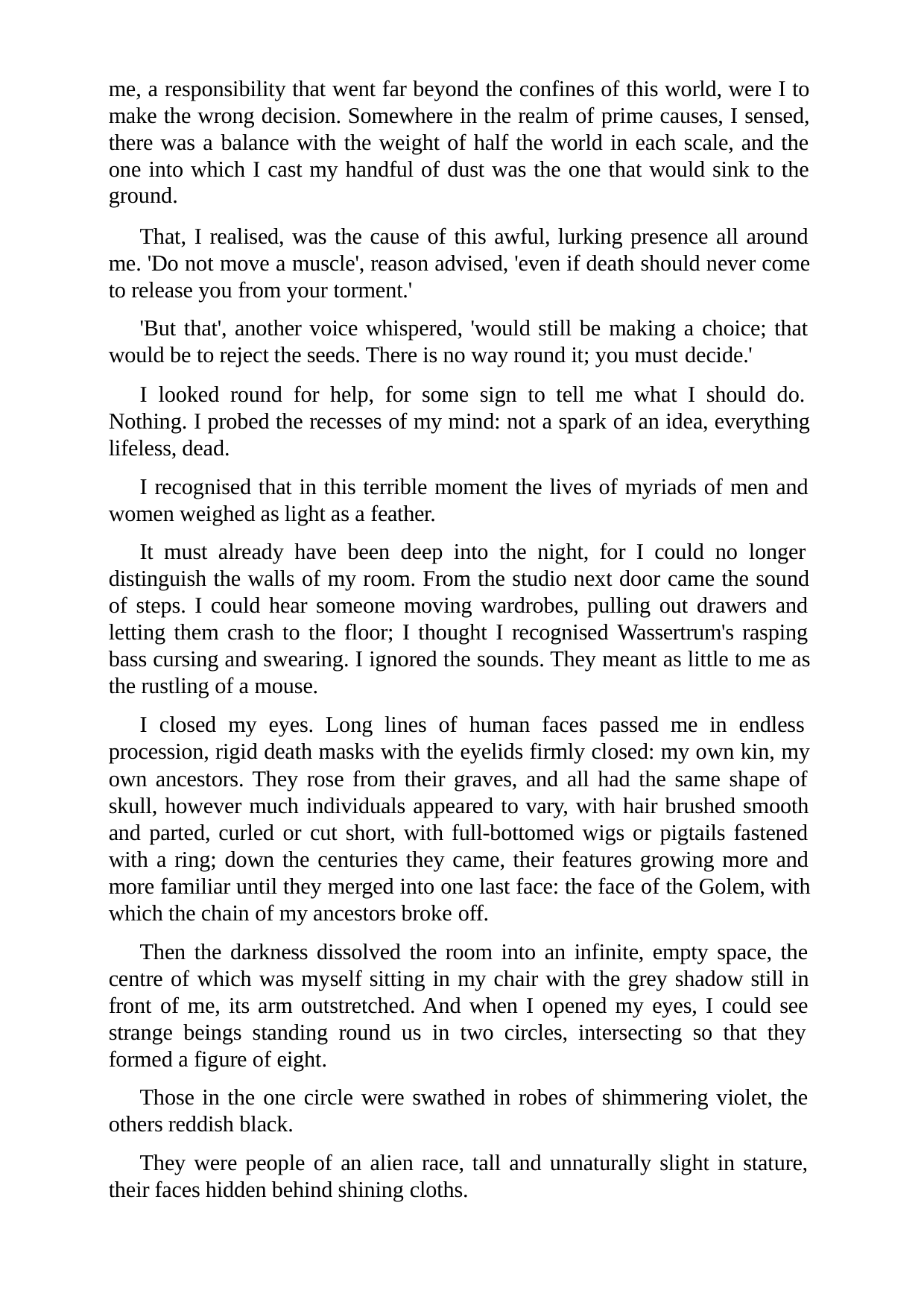

me, a responsibility that went far beyond the confines of this world, were I to  make the wrong decision. Somewhere in the realm of prime causes, I sensed,  there was a balance with the weight of half the world in each scale, and the  one into which I cast my handful of dust was the one that would sink to the  ground.
That, I realised, was the cause of this awful, lurking presence all around  me. 'Do not move a muscle', reason advised, 'even if death should never come  to release you from your torment.'
'But that', another voice whispered, 'would still be making a choice; that  would be to reject the seeds. There is no way round it; you must decide.'
I looked round for help, for some sign to tell me what I should do.  Nothing. I probed the recesses of my mind: not a spark of an idea, everything  lifeless, dead.
I recognised that in this terrible moment the lives of myriads of men and  women weighed as light as a feather.
It must already have been deep into the night, for I could no longer  distinguish the walls of my room. From the studio next door came the sound  of steps. I could hear someone moving wardrobes, pulling out drawers and  letting them crash to the floor; I thought I recognised Wassertrum's rasping  bass cursing and swearing. I ignored the sounds. They meant as little to me as  the rustling of a mouse.
I closed my eyes. Long lines of human faces passed me in endless  procession, rigid death masks with the eyelids firmly closed: my own kin, my  own ancestors. They rose from their graves, and all had the same shape of  skull, however much individuals appeared to vary, with hair brushed smooth  and parted, curled or cut short, with full-bottomed wigs or pigtails fastened  with a ring; down the centuries they came, their features growing more and  more familiar until they merged into one last face: the face of the Golem, with  which the chain of my ancestors broke off.
Then the darkness dissolved the room into an infinite, empty space, the  centre of which was myself sitting in my chair with the grey shadow still in  front of me, its arm outstretched. And when I opened my eyes, I could see  strange beings standing round us in two circles, intersecting so that they  formed a figure of eight.
Those in the one circle were swathed in robes of shimmering violet, the  others reddish black.
They were people of an alien race, tall and unnaturally slight in stature,  their faces hidden behind shining cloths.